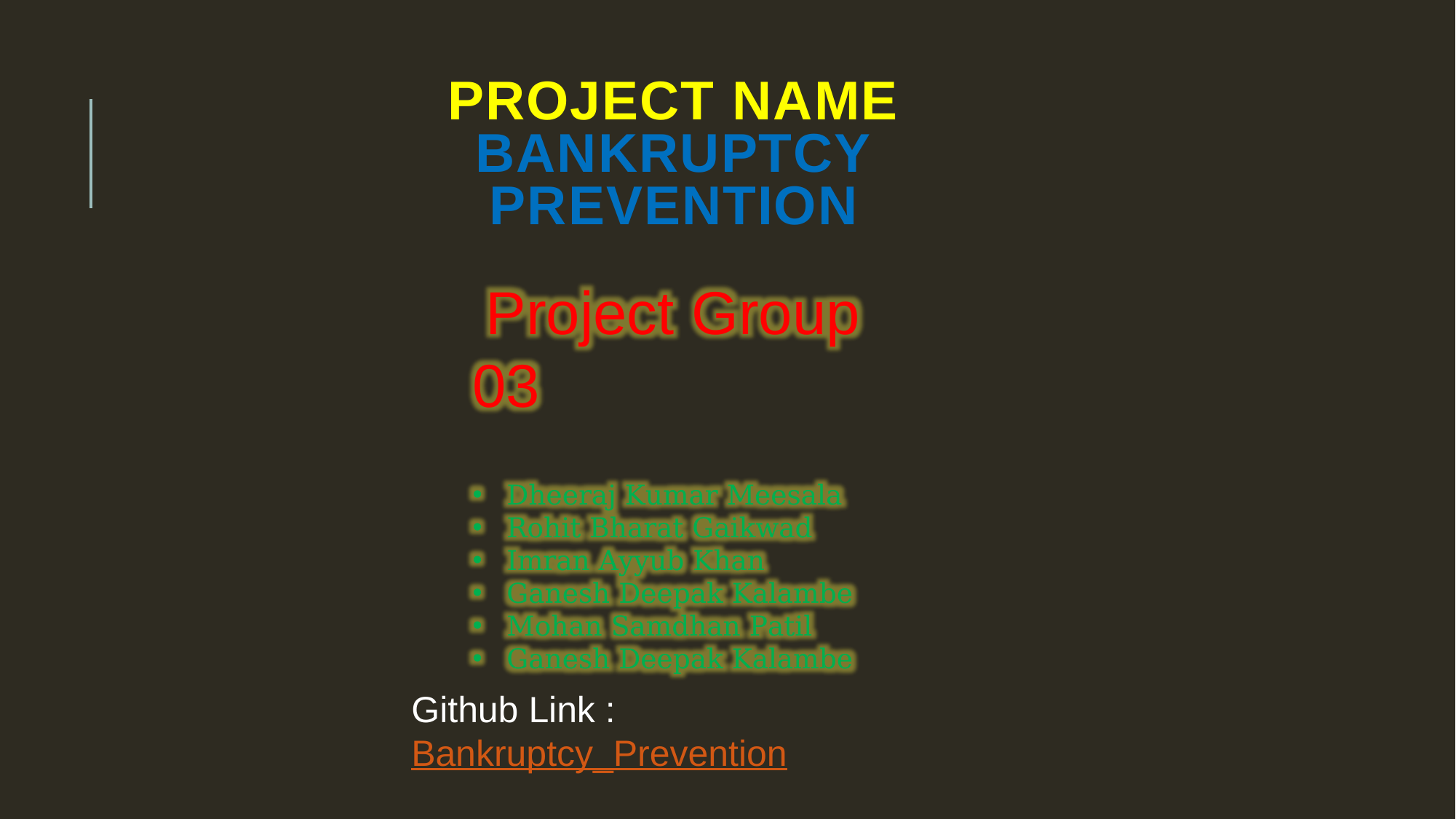

# Project NAME Bankruptcy PREVENTION
 Project Group 03

Dheeraj Kumar Meesala
Rohit Bharat Gaikwad
Imran Ayyub Khan
Ganesh Deepak Kalambe
Mohan Samdhan Patil
Ganesh Deepak Kalambe

Github Link : Bankruptcy_Prevention